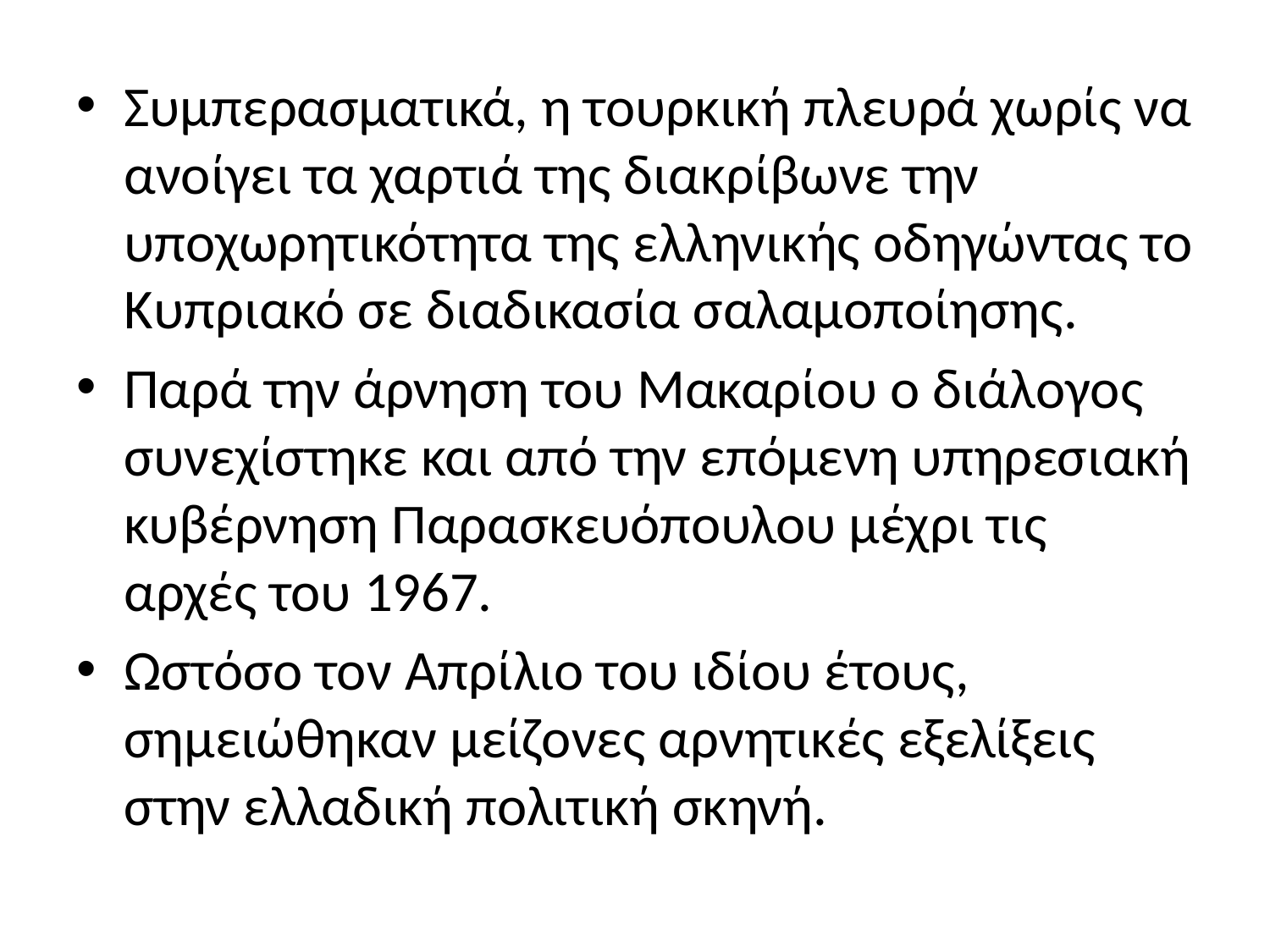

Συμπερασματικά, η τουρκική πλευρά χωρίς να ανοίγει τα χαρτιά της διακρίβωνε την υποχωρητικότητα της ελληνικής οδηγώντας το Κυπριακό σε διαδικασία σαλαμοποίησης.
Παρά την άρνηση του Μακαρίου ο διάλογος συνεχίστηκε και από την επόμενη υπηρεσιακή κυβέρνηση Παρασκευόπουλου μέχρι τις αρχές του 1967.
Ωστόσο τον Απρίλιο του ιδίου έτους, σημειώθηκαν μείζονες αρνητικές εξελίξεις στην ελλαδική πολιτική σκηνή.